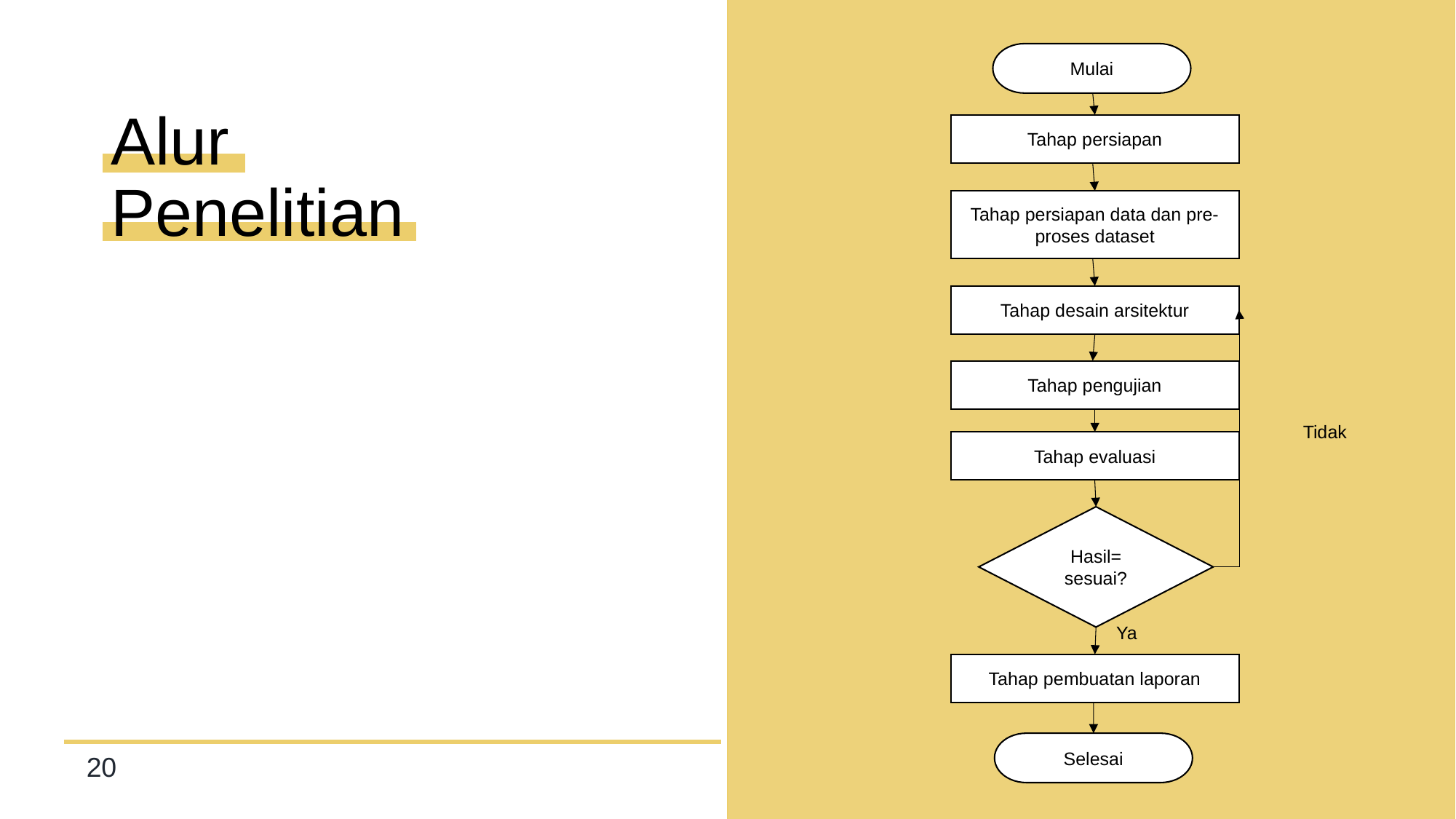

Mulai
# Alur Penelitian
Tahap persiapan

Tahap persiapan data dan pre-proses dataset

Tahap desain arsitektur
Tahap pengujian
Tidak
Tahap evaluasi
Hasil= sesuai?
Ya
Tahap pembuatan laporan
Selesai

20